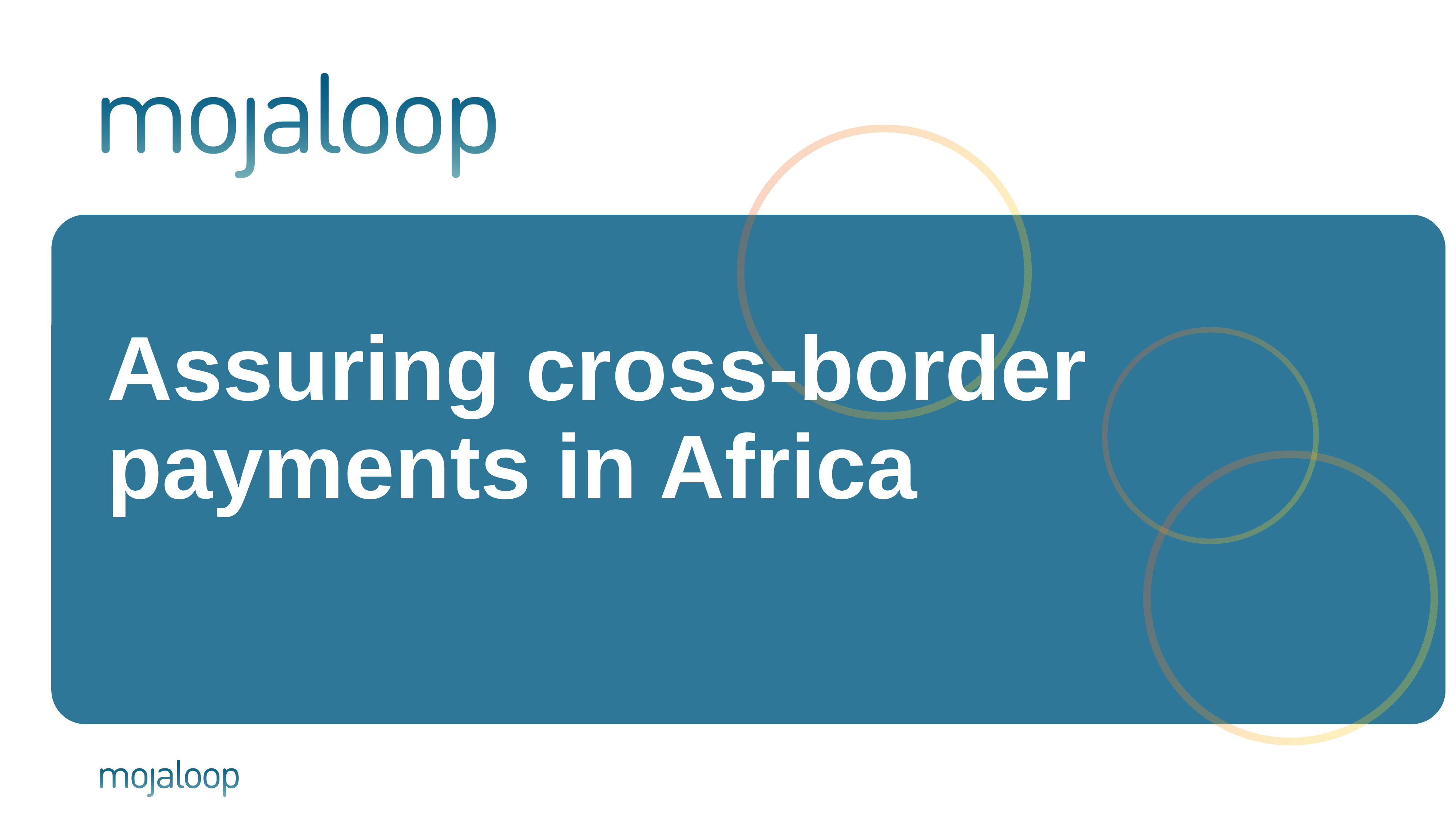

# Assuring cross-border payments in Africa
1